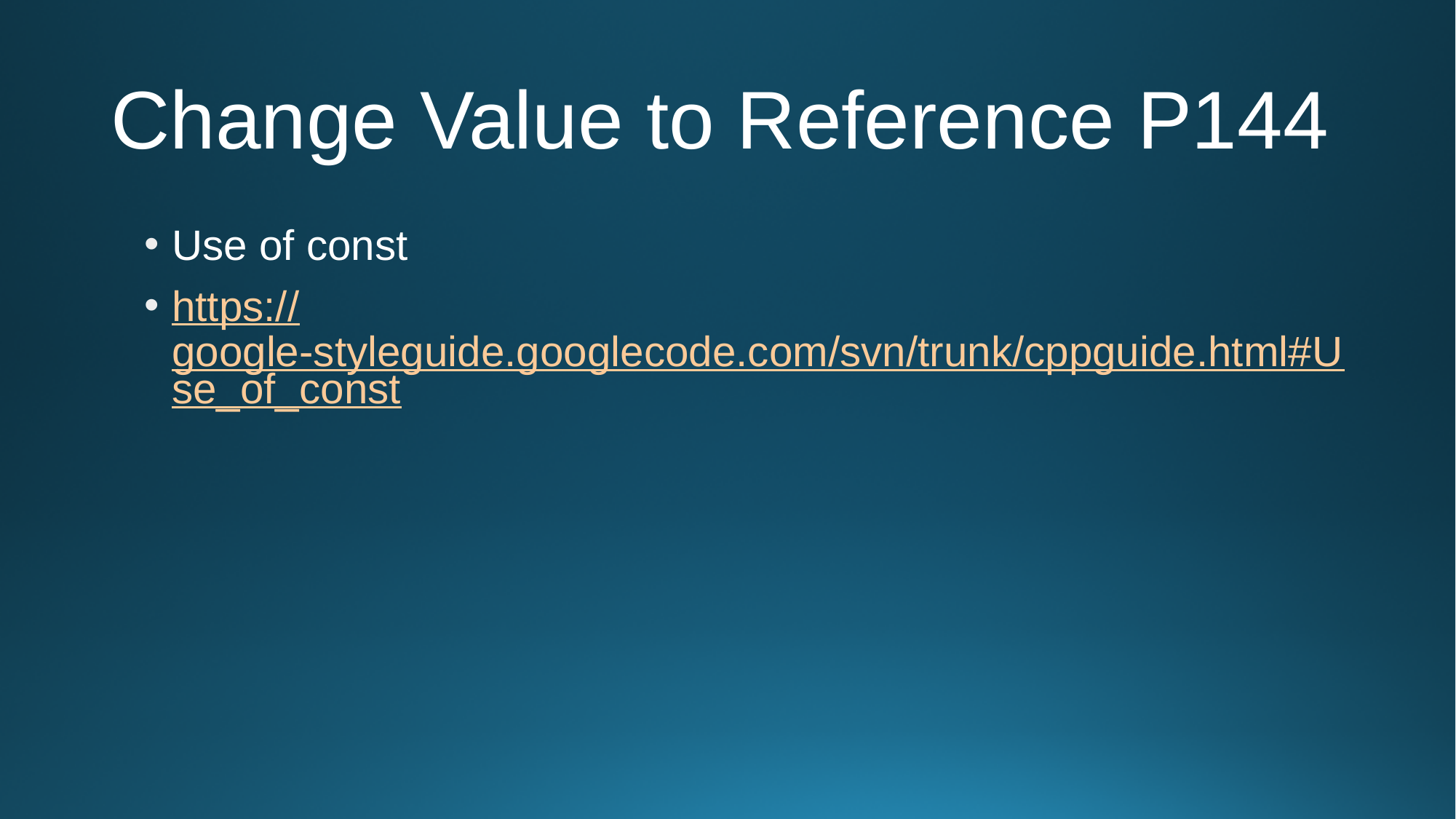

# Change Value to Reference P144
Use of const
https://google-styleguide.googlecode.com/svn/trunk/cppguide.html#Use_of_const